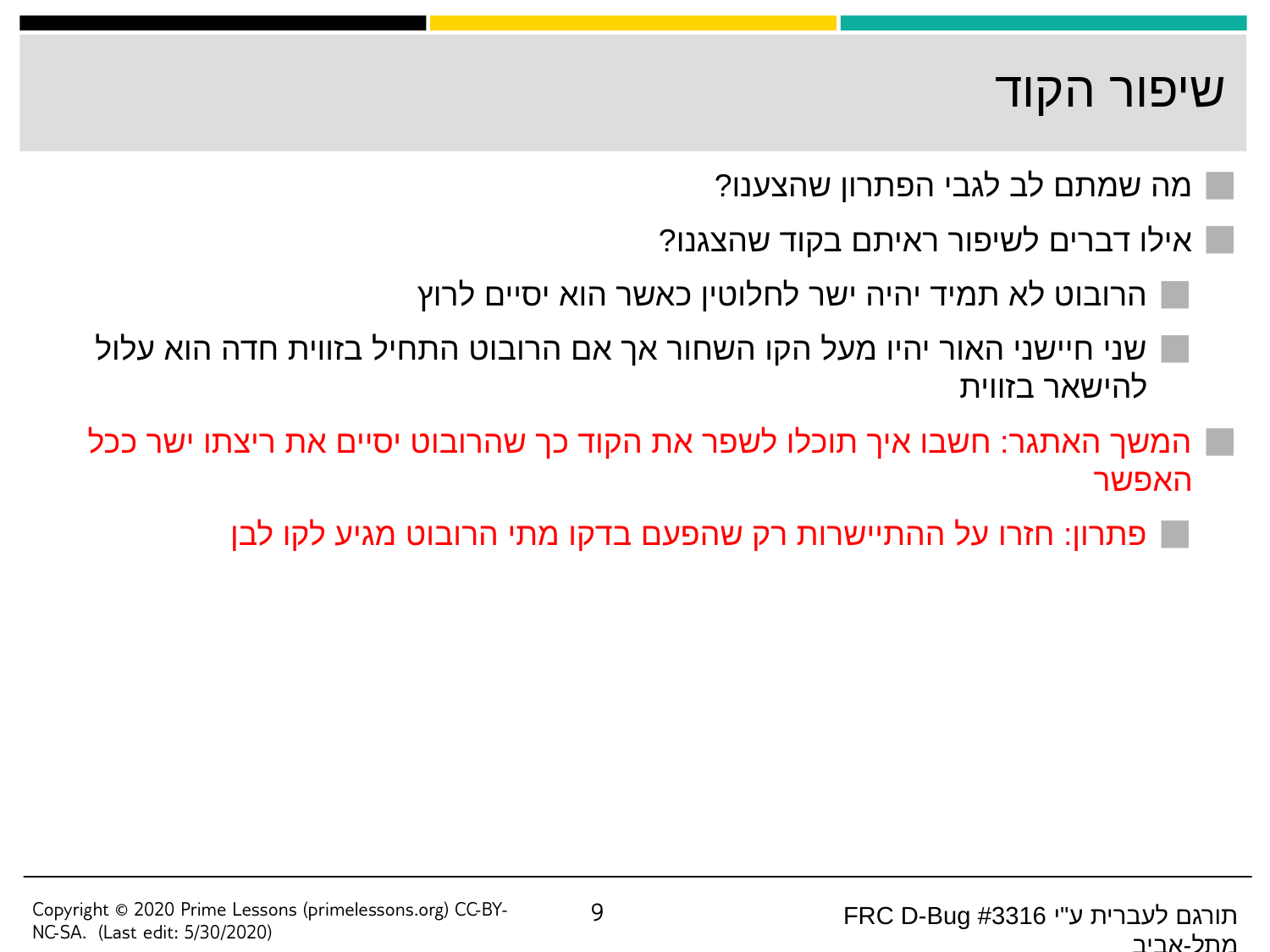

# שיפור הקוד
מה שמתם לב לגבי הפתרון שהצענו?
אילו דברים לשיפור ראיתם בקוד שהצגנו?
הרובוט לא תמיד יהיה ישר לחלוטין כאשר הוא יסיים לרוץ
שני חיישני האור יהיו מעל הקו השחור אך אם הרובוט התחיל בזווית חדה הוא עלול להישאר בזווית
המשך האתגר: חשבו איך תוכלו לשפר את הקוד כך שהרובוט יסיים את ריצתו ישר ככל האפשר
פתרון: חזרו על ההתיישרות רק שהפעם בדקו מתי הרובוט מגיע לקו לבן

Copyright © 2020 Prime Lessons (primelessons.org) CC-BY-NC-SA.  (Last edit: 5/30/2020)
9